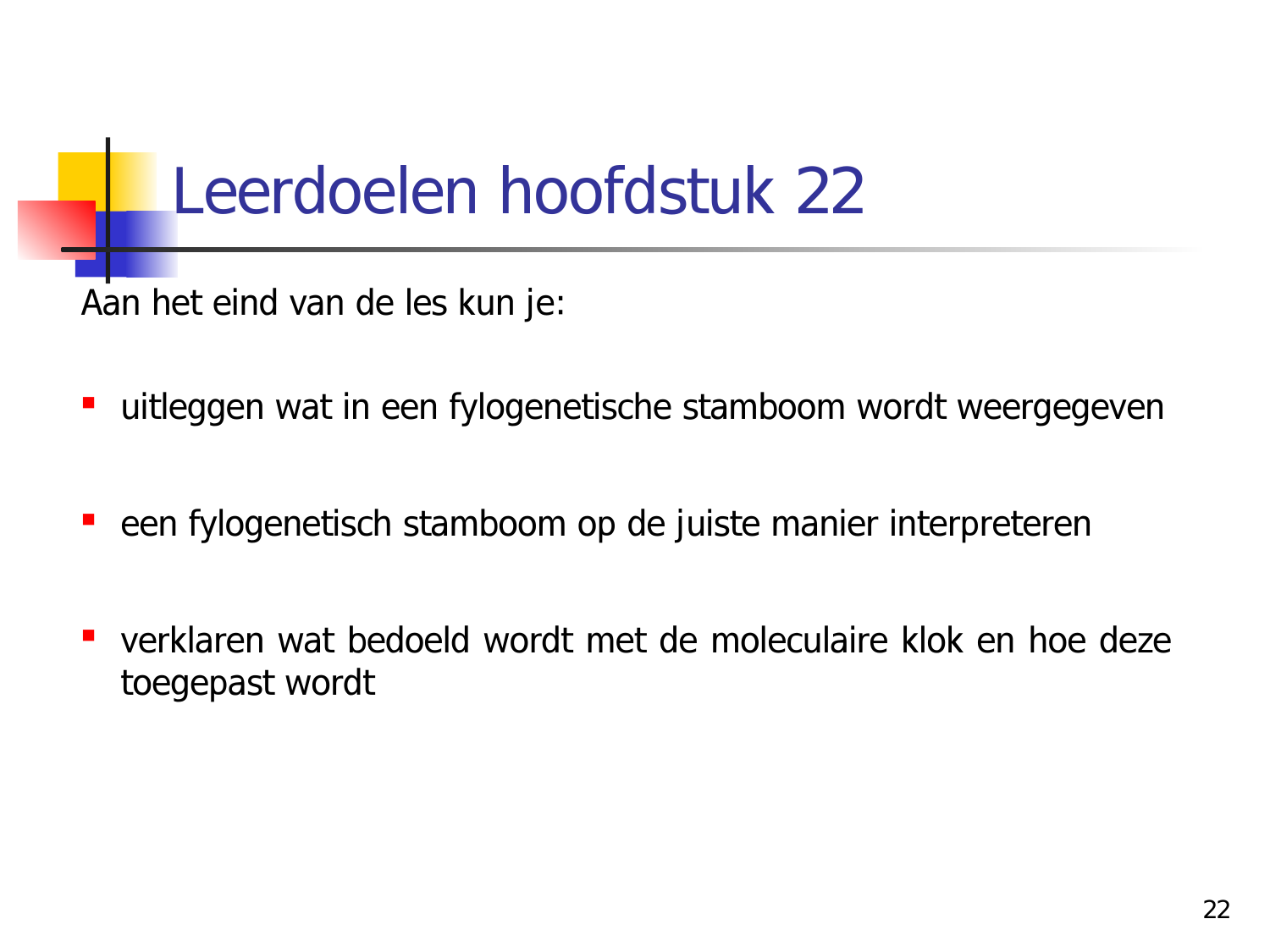

# Leerdoelen hoofdstuk 22
Aan het eind van de les kun je:

uitleggen wat in een fylogenetische stamboom wordt weergegeven

een fylogenetisch stamboom op de juiste manier interpreteren

verklaren wat bedoeld wordt met de moleculaire klok en hoe deze toegepast wordt

22